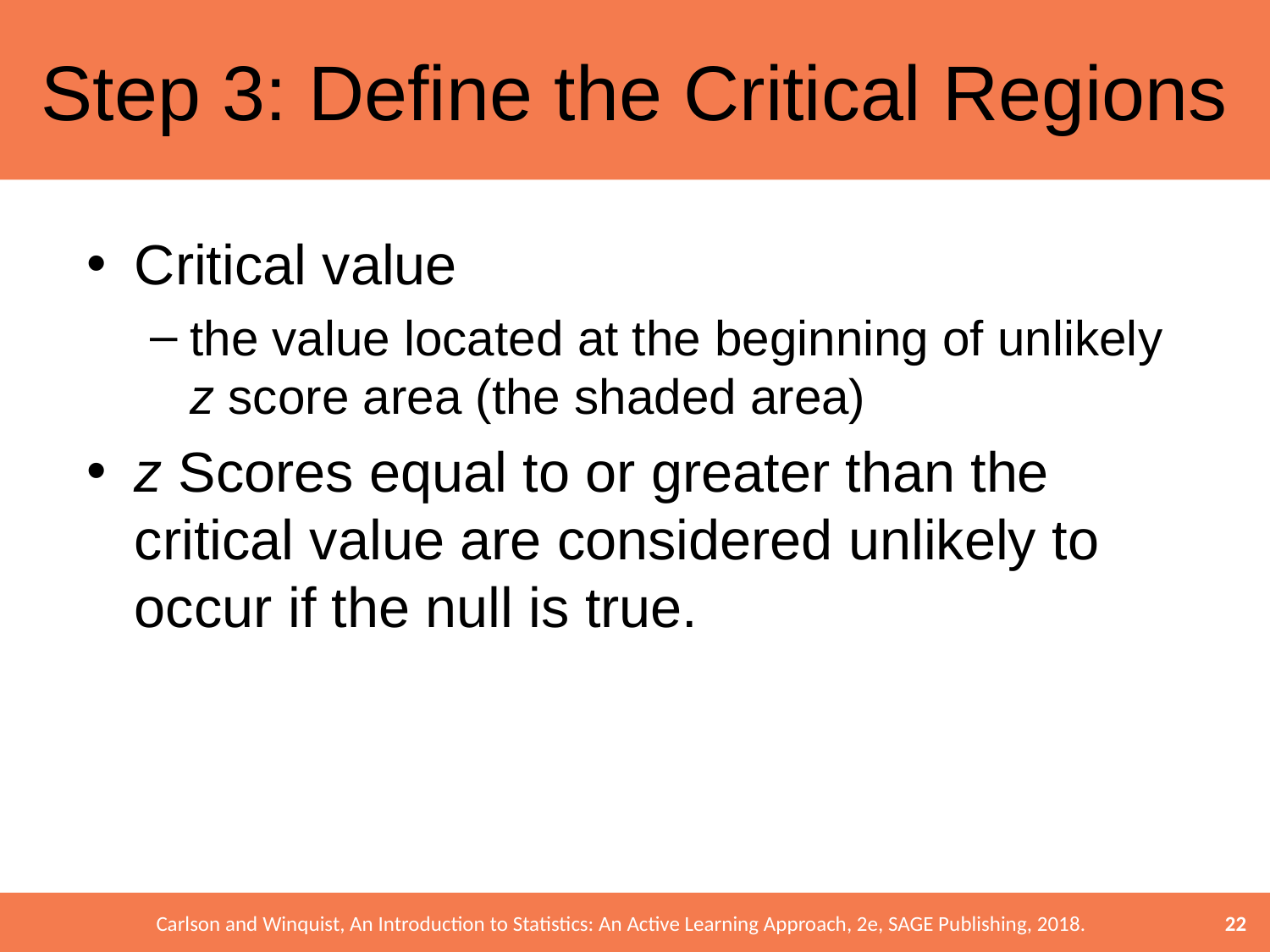

# Step 3: Define the Critical Regions
Critical value
the value located at the beginning of unlikely z score area (the shaded area)
z Scores equal to or greater than the critical value are considered unlikely to occur if the null is true.
22
Carlson and Winquist, An Introduction to Statistics: An Active Learning Approach, 2e, SAGE Publishing, 2018.